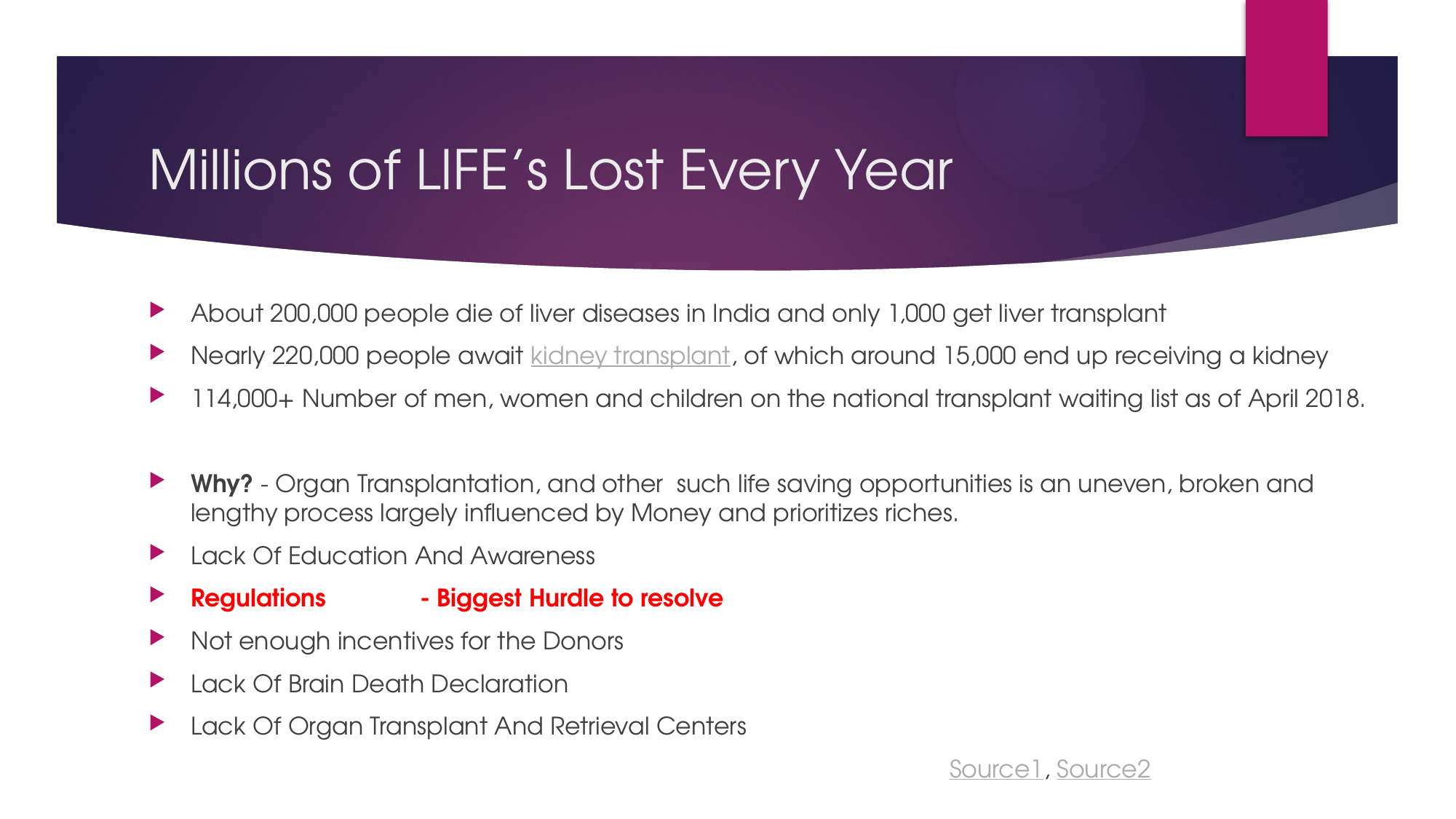

# Millions of LIFE’s Lost Every Year
About 200,000 people die of liver diseases in India and only 1,000 get liver transplant
Nearly 220,000 people await kidney transplant, of which around 15,000 end up receiving a kidney
114,000+ Number of men, women and children on the national transplant waiting list as of April 2018.

Why? - Organ Transplantation, and other  such life saving opportunities is an uneven, broken and lengthy process largely influenced by Money and prioritizes riches.
Lack Of Education And Awareness
Regulations              - Biggest Hurdle to resolve
Not enough incentives for the Donors
Lack Of Brain Death Declaration
Lack Of Organ Transplant And Retrieval Centers
                                                                                                                       Source1, Source2